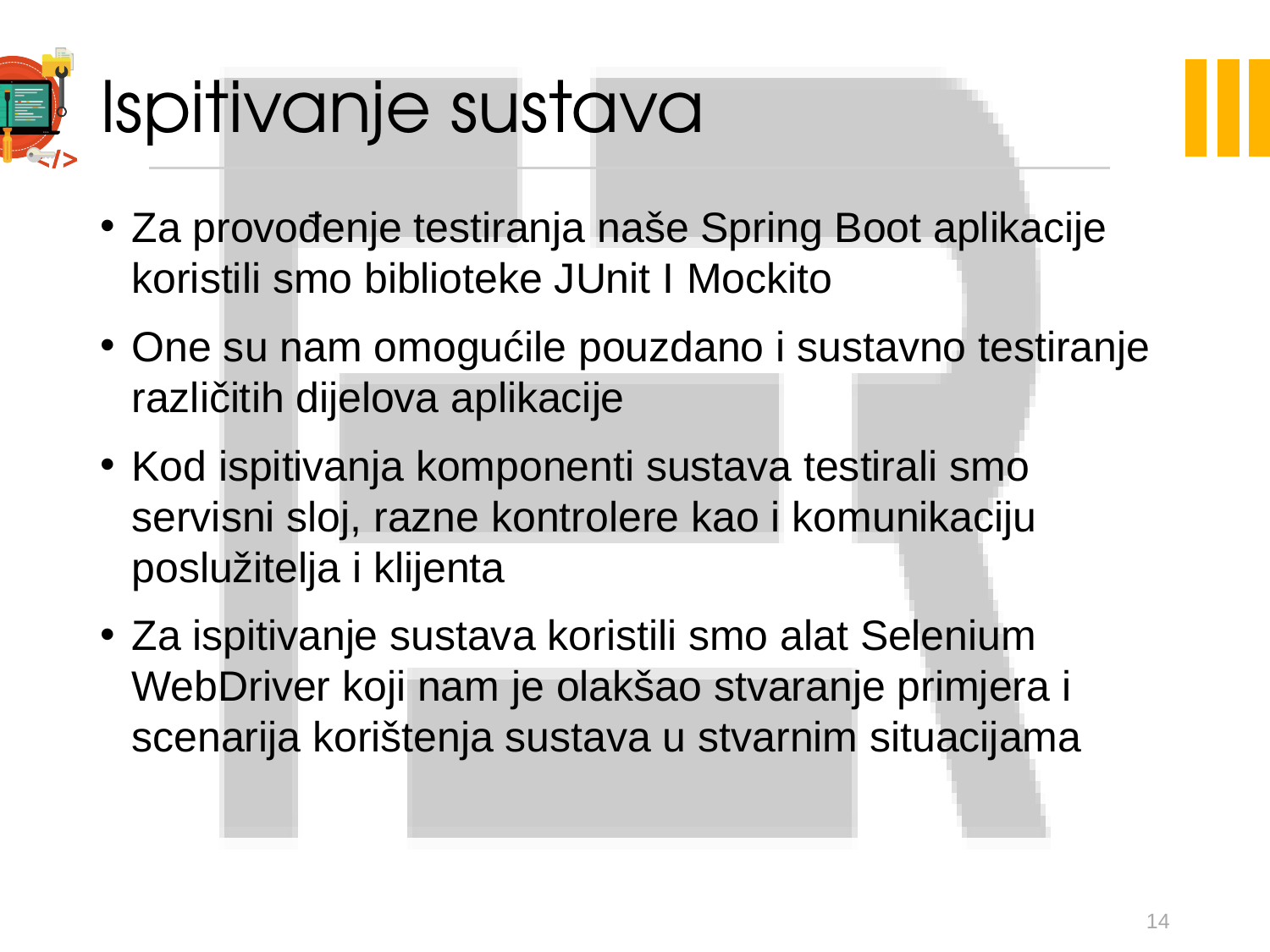

# Ispitivanje sustava
Za provođenje testiranja naše Spring Boot aplikacije koristili smo biblioteke JUnit I Mockito
One su nam omogućile pouzdano i sustavno testiranje različitih dijelova aplikacije
Kod ispitivanja komponenti sustava testirali smo servisni sloj, razne kontrolere kao i komunikaciju poslužitelja i klijenta
Za ispitivanje sustava koristili smo alat Selenium WebDriver koji nam je olakšao stvaranje primjera i scenarija korištenja sustava u stvarnim situacijama
14